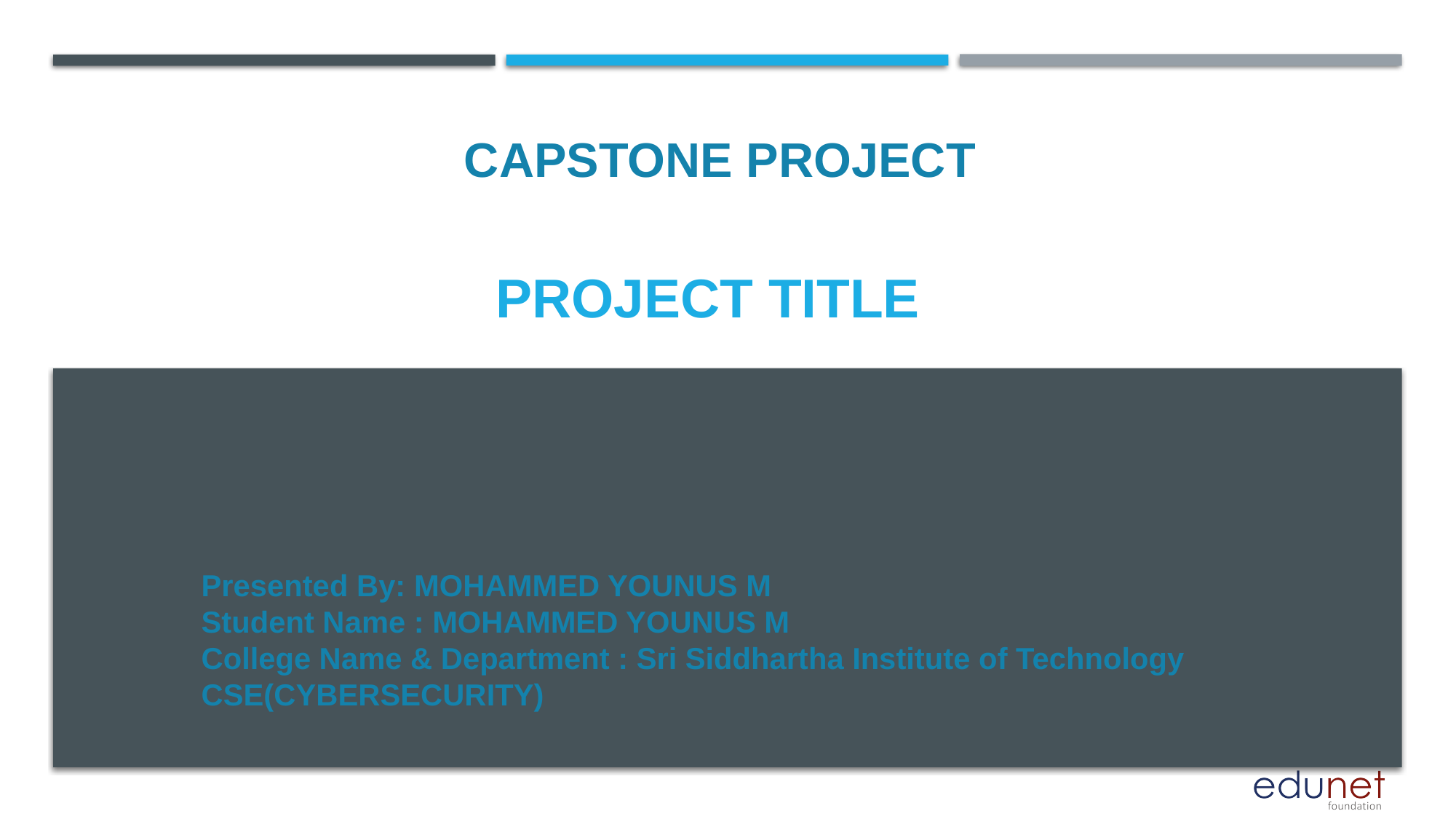

CAPSTONE PROJECT
# PROJECT TITLE
Presented By: MOHAMMED YOUNUS M
Student Name : MOHAMMED YOUNUS M
College Name & Department : Sri Siddhartha Institute of Technology
CSE(CYBERSECURITY)